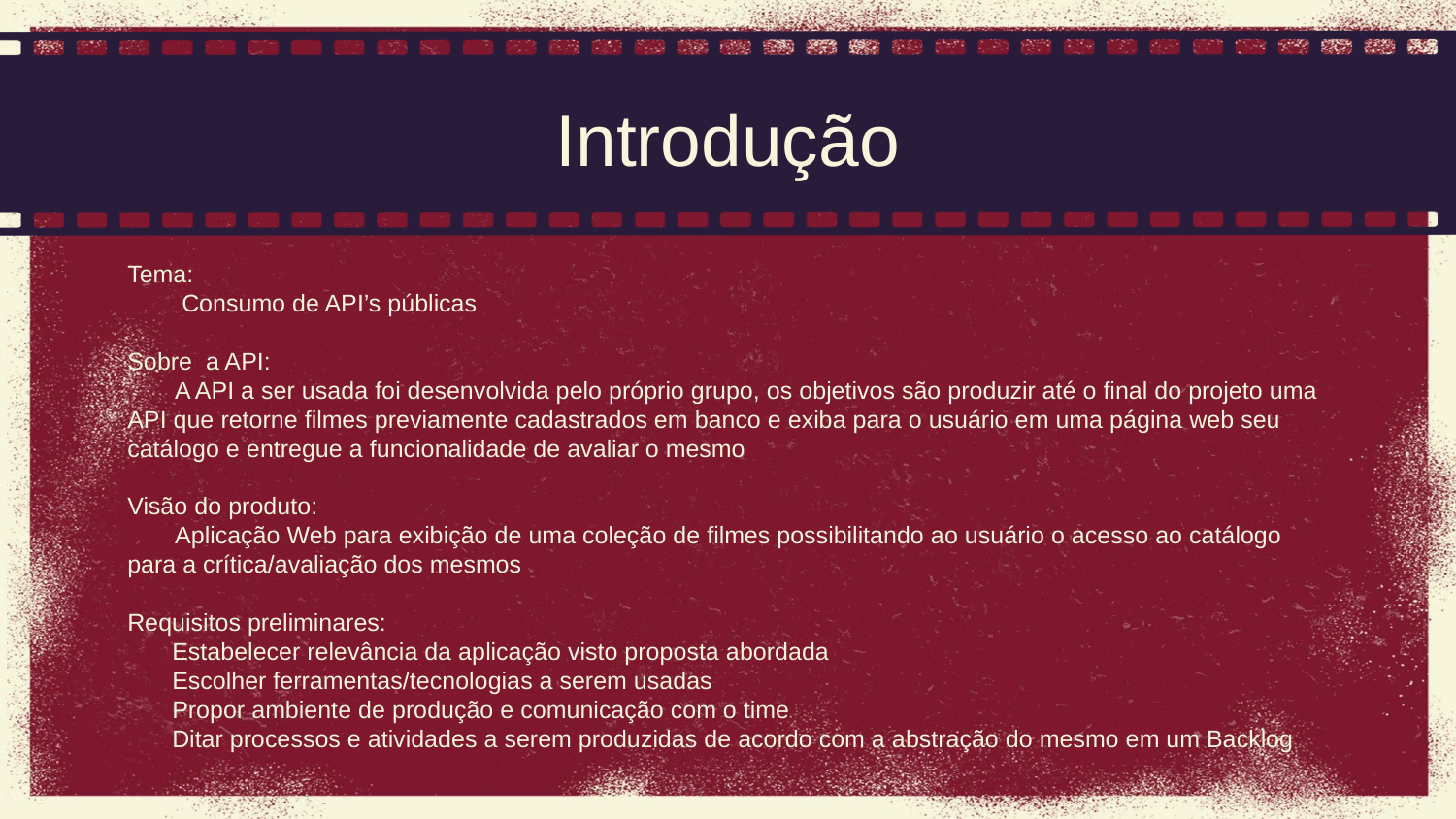

# Introdução
Tema:
        Consumo de API’s públicas

Sobre  a API:
       A API a ser usada foi desenvolvida pelo próprio grupo, os objetivos são produzir até o final do projeto uma API que retorne filmes previamente cadastrados em banco e exiba para o usuário em uma página web seu catálogo e entregue a funcionalidade de avaliar o mesmo

Visão do produto:
       Aplicação Web para exibição de uma coleção de filmes possibilitando ao usuário o acesso ao catálogo para a crítica/avaliação dos mesmos

Requisitos preliminares:
   Estabelecer relevância da aplicação visto proposta abordada
   Escolher ferramentas/tecnologias a serem usadas
   Propor ambiente de produção e comunicação com o time
   Ditar processos e atividades a serem produzidas de acordo com a abstração do mesmo em um Backlog